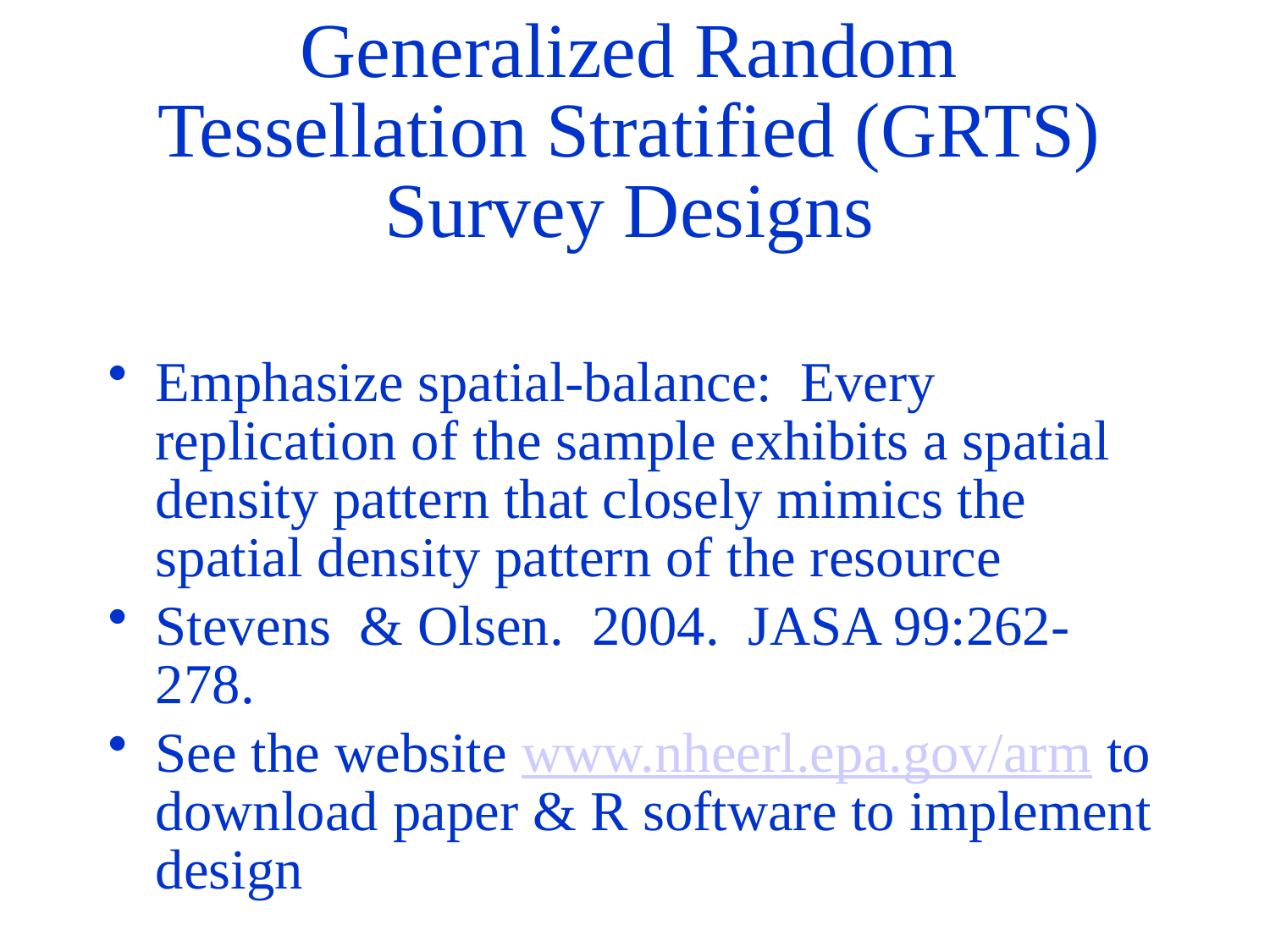

# Generalized Random Tessellation Stratified (GRTS) Survey Designs
Emphasize spatial-balance:  Every replication of the sample exhibits a spatial density pattern that closely mimics the spatial density pattern of the resource
Stevens  & Olsen.  2004.  JASA 99:262-278.
See the website www.nheerl.epa.gov/arm to download paper & R software to implement design